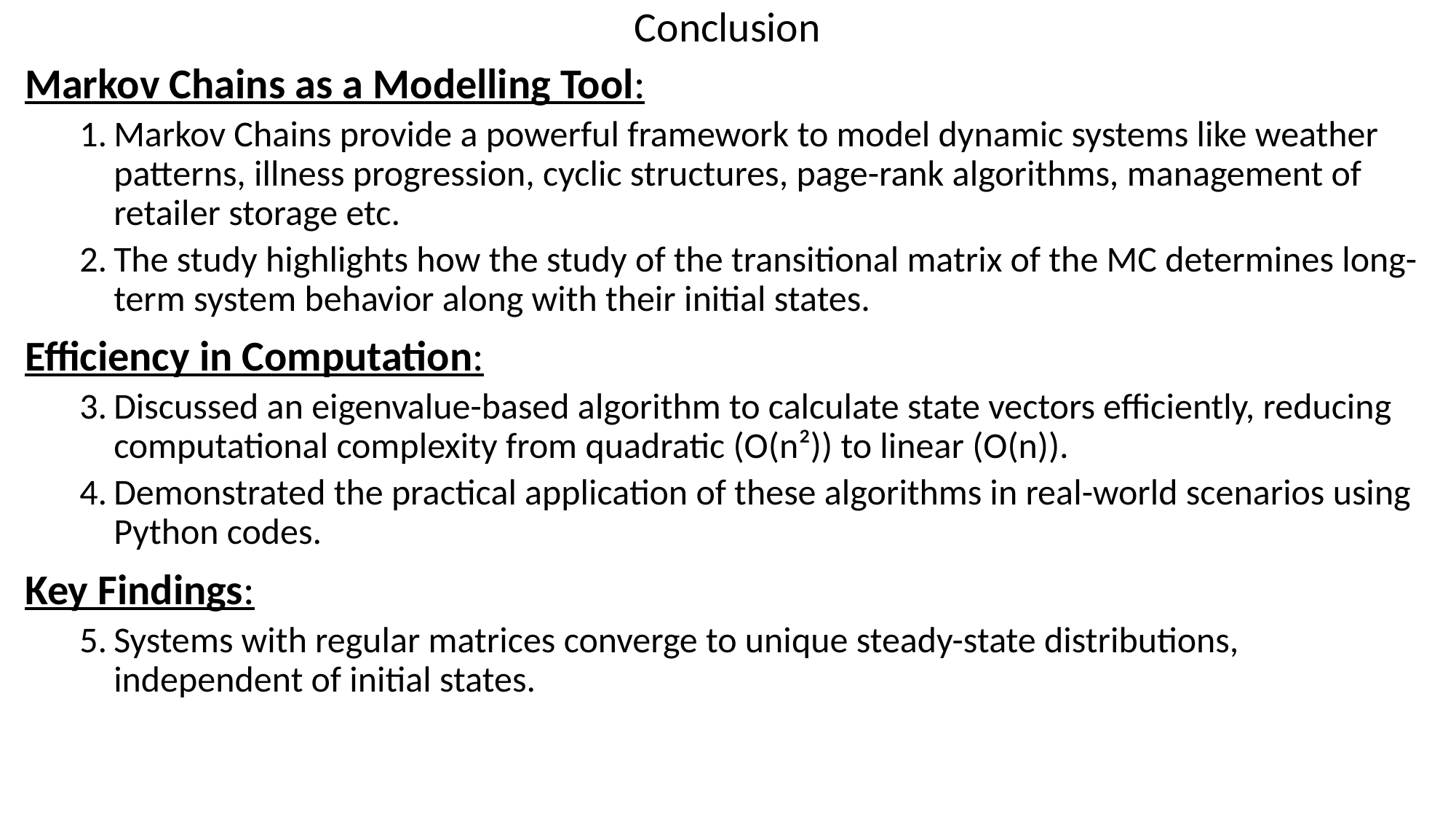

# Conclusion
Markov Chains as a Modelling Tool:
Markov Chains provide a powerful framework to model dynamic systems like weather patterns, illness progression, cyclic structures, page-rank algorithms, management of retailer storage etc.
The study highlights how the study of the transitional matrix of the MC determines long-term system behavior along with their initial states.
Efficiency in Computation:
Discussed an eigenvalue-based algorithm to calculate state vectors efficiently, reducing computational complexity from quadratic (O(n²)) to linear (O(n)).
Demonstrated the practical application of these algorithms in real-world scenarios using Python codes.
Key Findings:
Systems with regular matrices converge to unique steady-state distributions, independent of initial states.